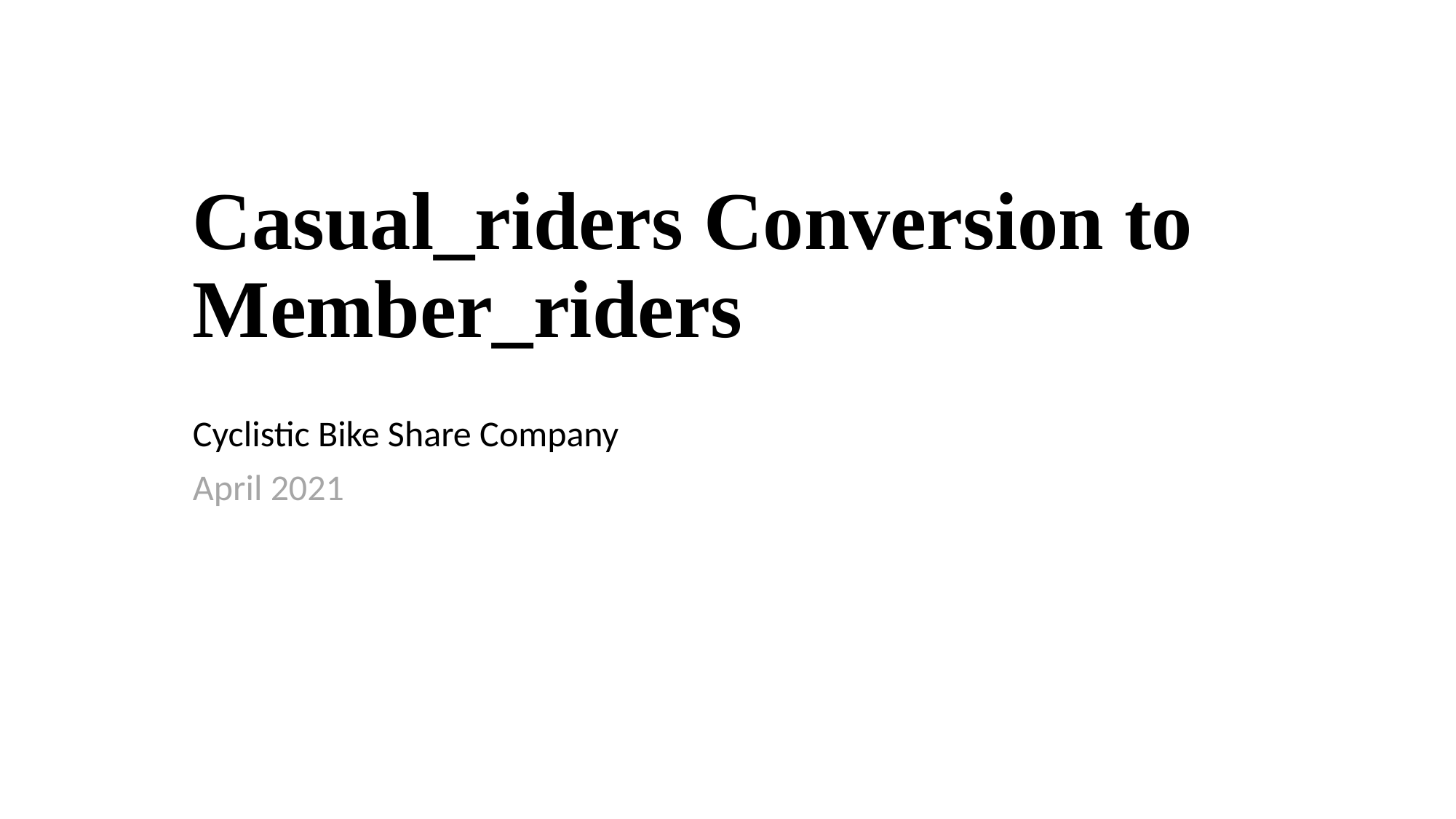

# Casual_riders Conversion to Member_riders
Cyclistic Bike Share Company
April 2021